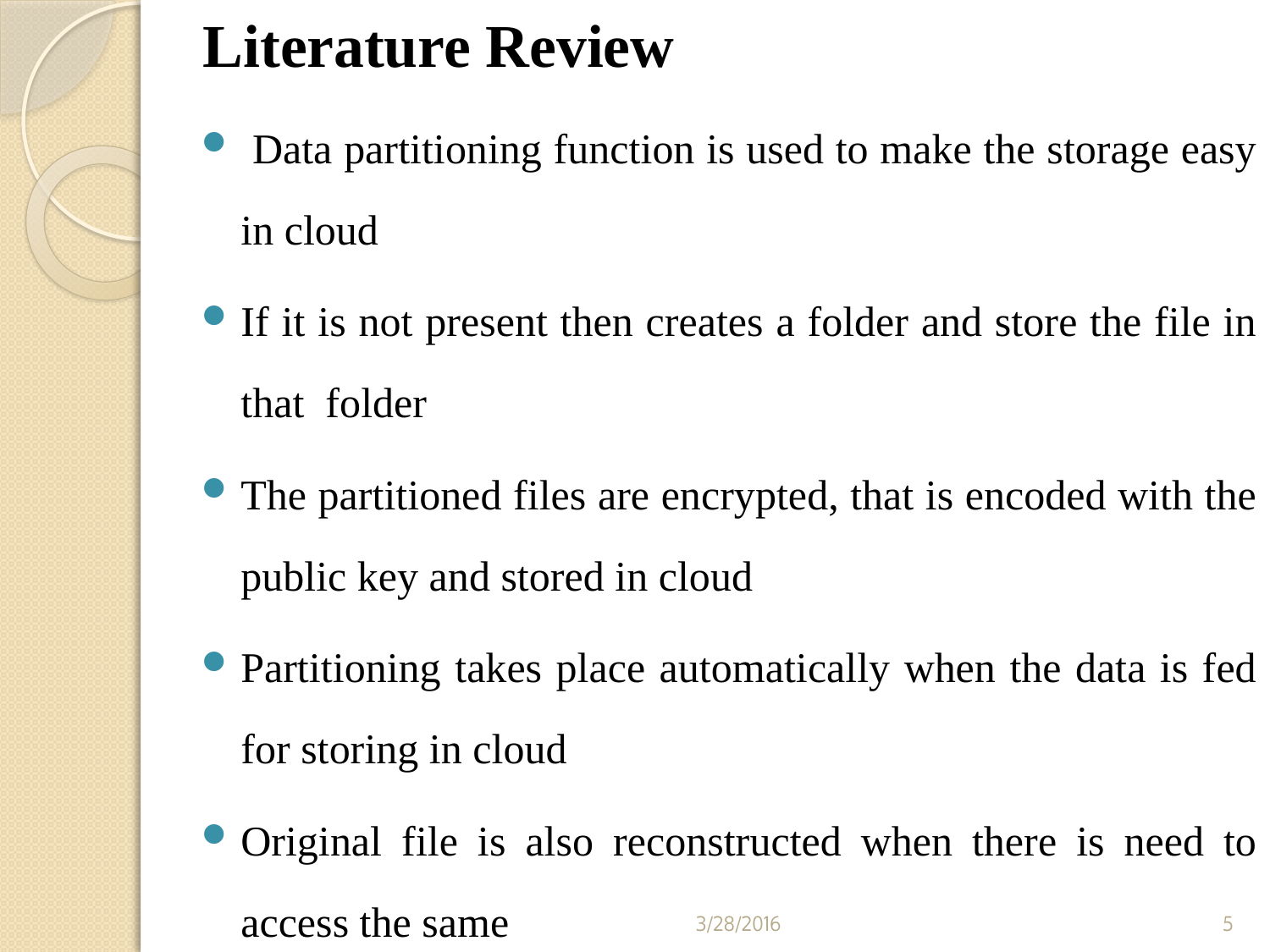

# Literature Review
 Data partitioning function is used to make the storage easy in cloud
If it is not present then creates a folder and store the file in that  folder
The partitioned files are encrypted, that is encoded with the public key and stored in cloud
Partitioning takes place automatically when the data is fed for storing in cloud
Original file is also reconstructed when there is need to access the same
3/28/2016
5